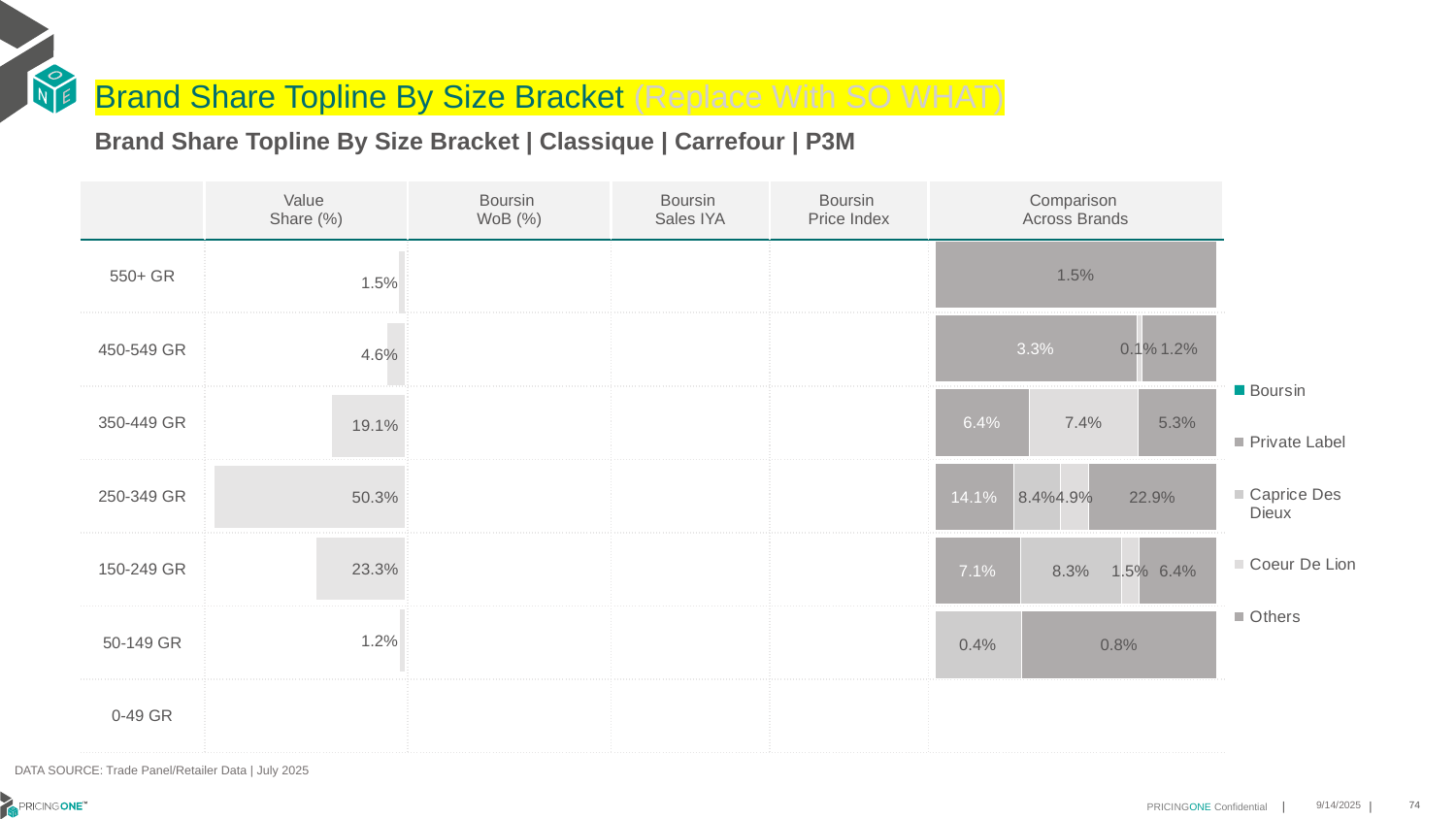

# Brand Share Topline By Size Bracket (Replace With SO WHAT)
Brand Share Topline By Size Bracket | Classique | Carrefour | P3M
|  | Value Share (%) | Boursin WoB (%) | Boursin Sales IYA | Boursin Price Index | Comparison Across Brands |
| --- | --- | --- | --- | --- | --- |
| 550+ GR |  |  |  |  |  |
| 450-549 GR |  |  |  |  |  |
| 350-449 GR |  |  |  |  |  |
| 250-349 GR |  |  |  |  |  |
| 150-249 GR |  |  |  |  |  |
| 50-149 GR |  |  |  |  |  |
| 0-49 GR |  |  |  |  |  |

### Chart

| Category | Boursin | Private Label | Caprice Des Dieux | Coeur De Lion | Others |
|---|---|---|---|---|---|
| 550+ GR | None | None | None | None | 0.015130936481089645 |
| 450-549 GR | None | 0.032843822305474016 | None | 0.0008315487814106526 | 0.012209971411134227 |
| 350-449 GR | None | 0.06397489653857531 | None | 0.07403611674294623 | 0.053233679334937875 |
| 250-349 GR | None | 0.14093418959066523 | 0.08392129773860663 | 0.049380779319311785 | 0.22920083850190018 |
| 150-249 GR | None | 0.07103884344655861 | 0.08299300724270922 | 0.014627224383776777 | 0.06391126198860181 |
| 50-149 GR | None | None | 0.003603623746022636 | None | 0.008127962446279172 |
| 0-49 GR | None | None | None | None | None |

### Chart

| Category | Value Share |
|---|---|
|  | 0.015130936481089645 |

### Chart

| Category | Brand WoB % |
|---|---|
|  | None |
DATA SOURCE: Trade Panel/Retailer Data | July 2025

9/14/2025
74